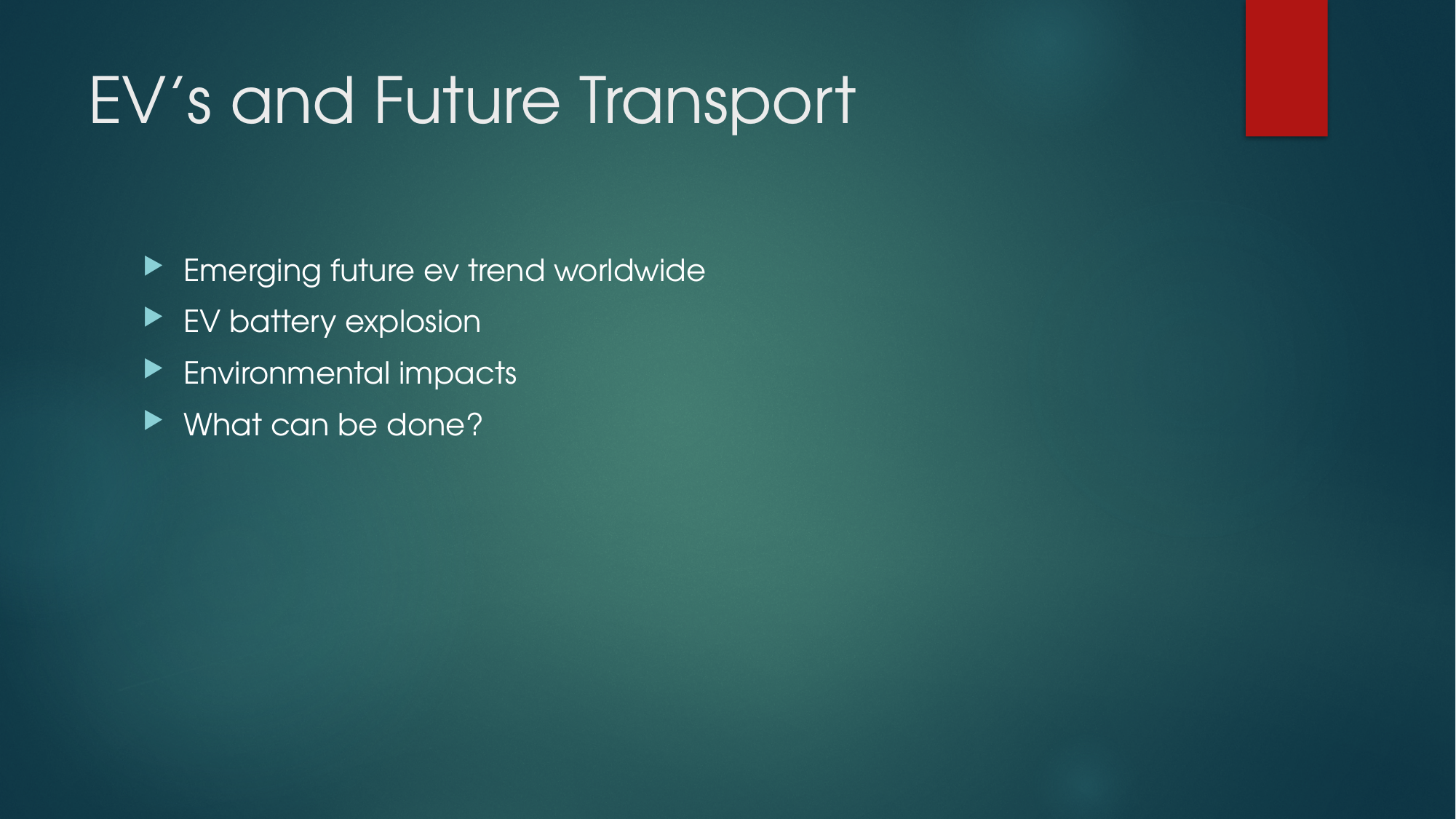

# EV’s and Future Transport
Emerging future ev trend worldwide
EV battery explosion
Environmental impacts
What can be done?